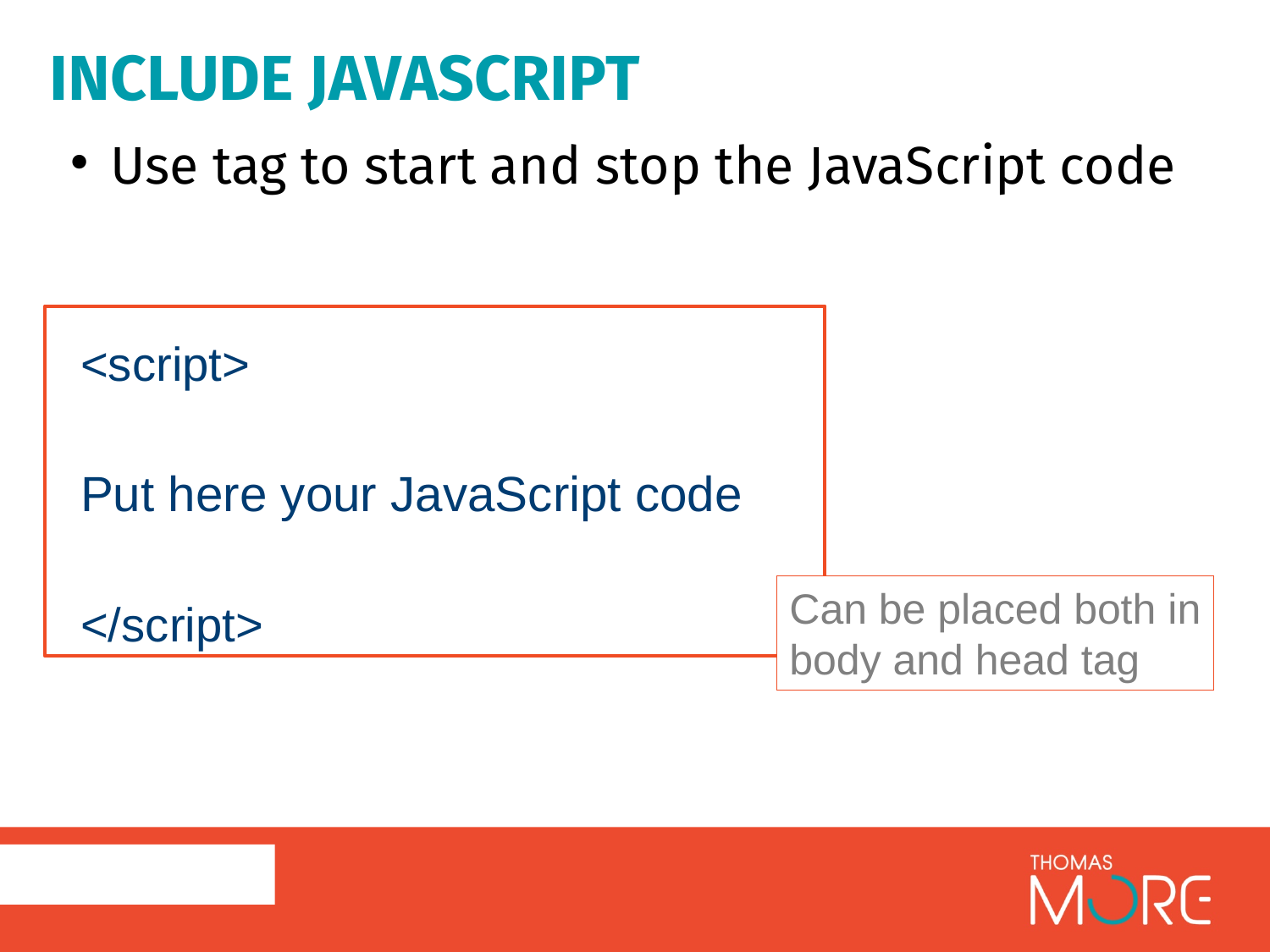

include JavaScript
Use tag to start and stop the JavaScript code

<script>

Put here your JavaScript code

</script>

Can be placed both in
body and head tag